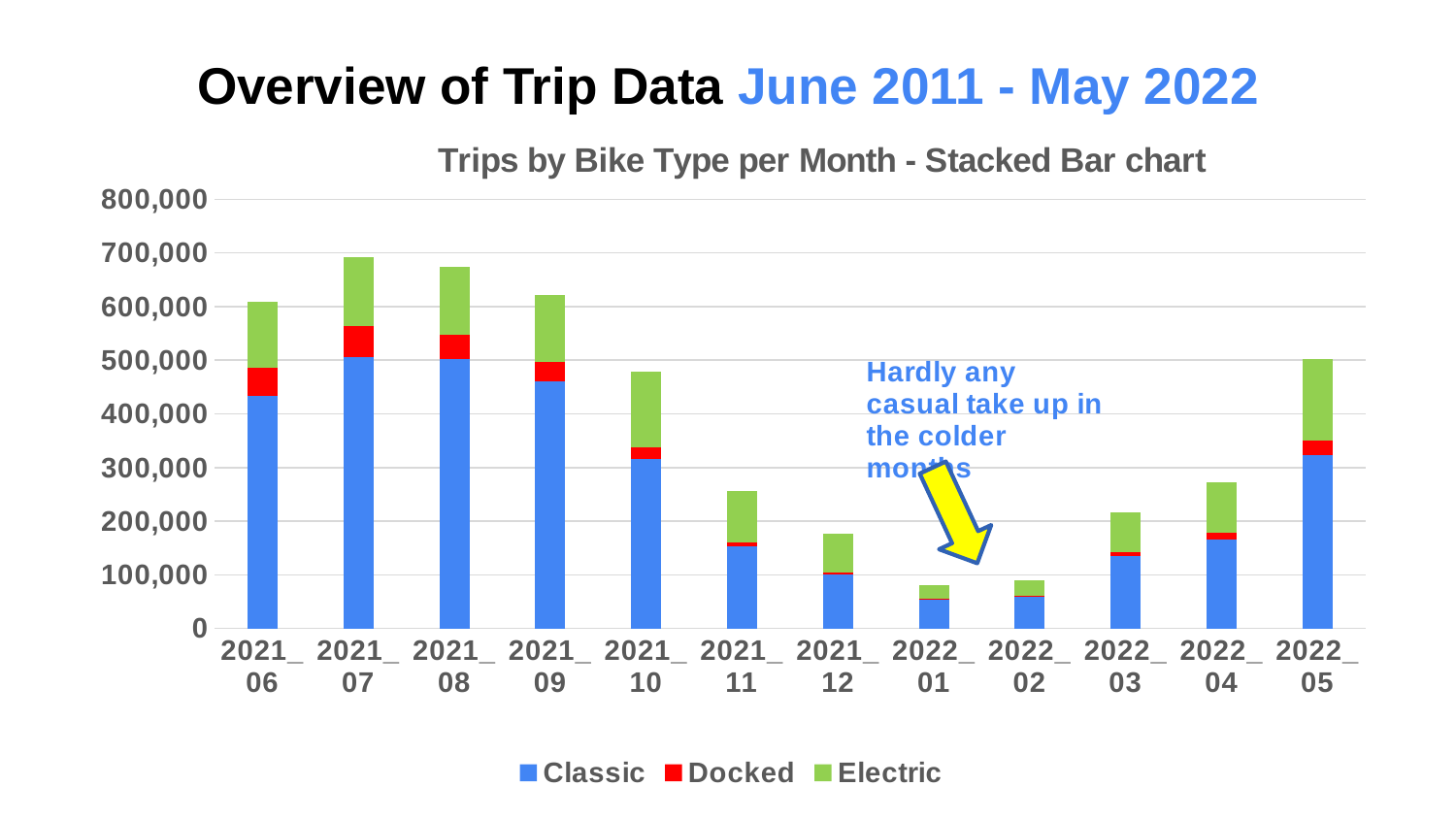

# Overview of Trip Data June 2011 - May 2022

### Chart: Trips by Bike Type per Month - Stacked Bar chart

| Category | Classic | Docked | Electric |
|---|---|---|---|
| 2021_06 | 433787.0 | 51716.0 | 123275.0 |
| 2021_07 | 505544.0 | 57698.0 | 129079.0 |
| 2021_08 | 501829.0 | 45065.0 | 127515.0 |
| 2021_09 | 461077.0 | 35337.0 | 124736.0 |
| 2021_10 | 315180.0 | 22689.0 | 140103.0 |
| 2021_11 | 153630.0 | 7565.0 | 94709.0 |
| 2021_12 | 100272.0 | 4878.0 | 71221.0 |
| 2022_01 | 54697.0 | 943.0 | 24488.0 |
| 2022_02 | 59223.0 | 1344.0 | 28611.0 |
| 2022_03 | 134292.0 | 8222.0 | 73469.0 |
| 2022_04 | 166524.0 | 11980.0 | 94056.0 |
| 2022_05 | 323601.0 | 26120.0 | 152824.0 |